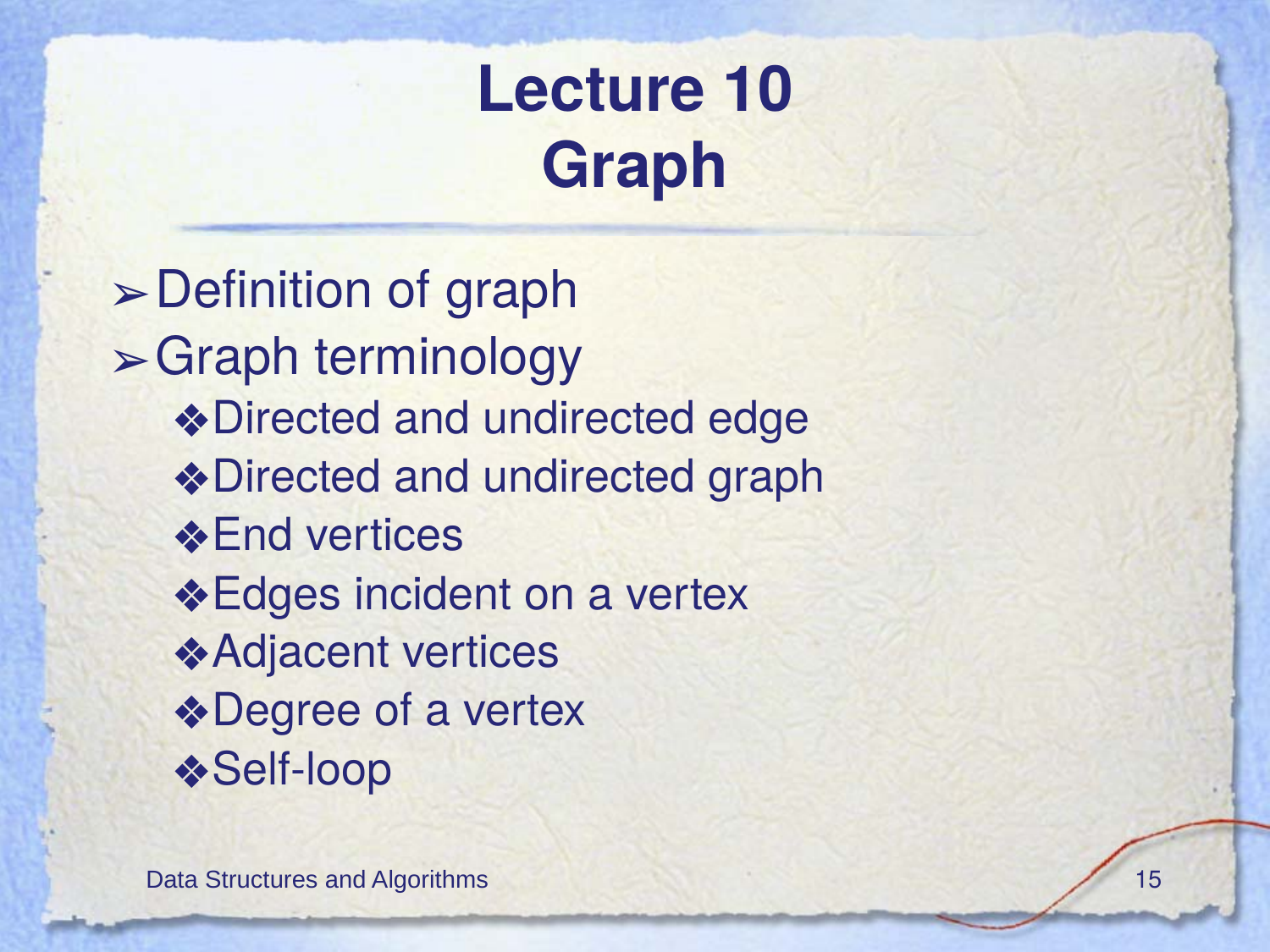

# Lecture 10 Graph
Definition of graph
Graph terminology
Directed and undirected edge
Directed and undirected graph
End vertices
Edges incident on a vertex
Adjacent vertices
Degree of a vertex
Self-loop

Data Structures and Algorithms
15